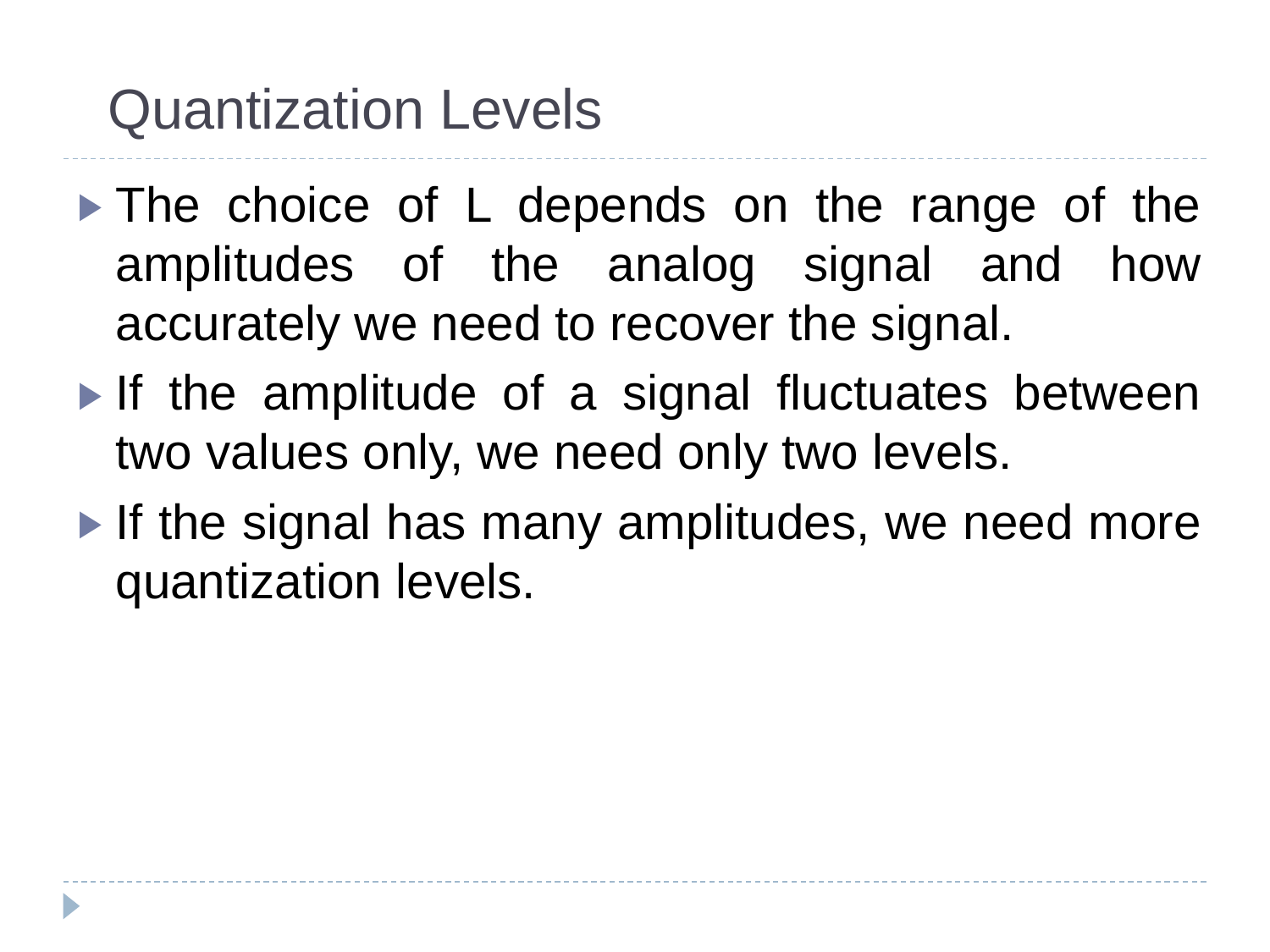

# Quantization Levels
The choice of L depends on the range of the amplitudes of the analog signal and how accurately we need to recover the signal.
If the amplitude of a signal fluctuates between two values only, we need only two levels.
If the signal has many amplitudes, we need more quantization levels.